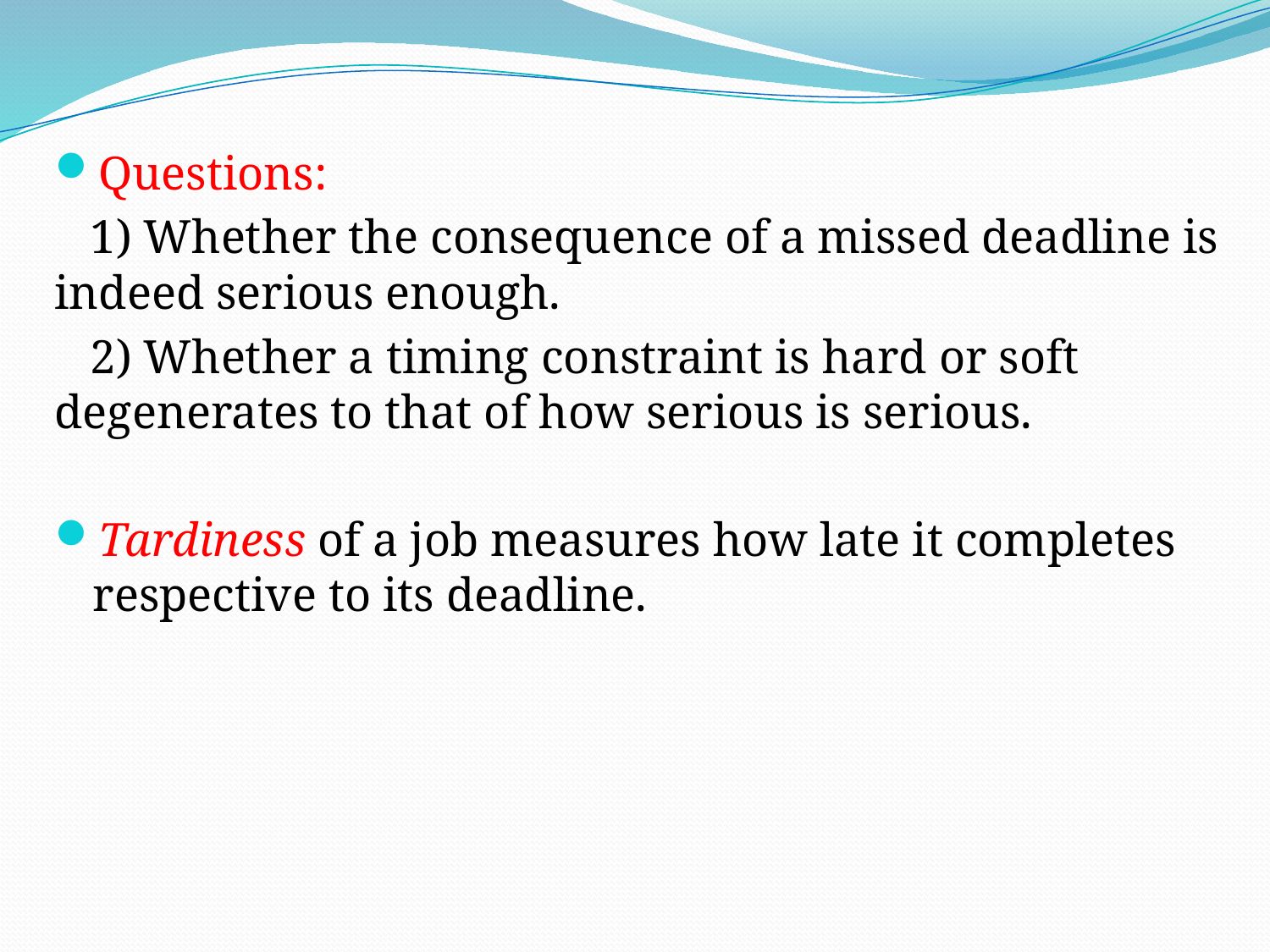

Questions:
   1) Whether the consequence of a missed deadline is indeed serious enough.
   2) Whether a timing constraint is hard or soft degenerates to that of how serious is serious.

Tardiness of a job measures how late it completes respective to its deadline.